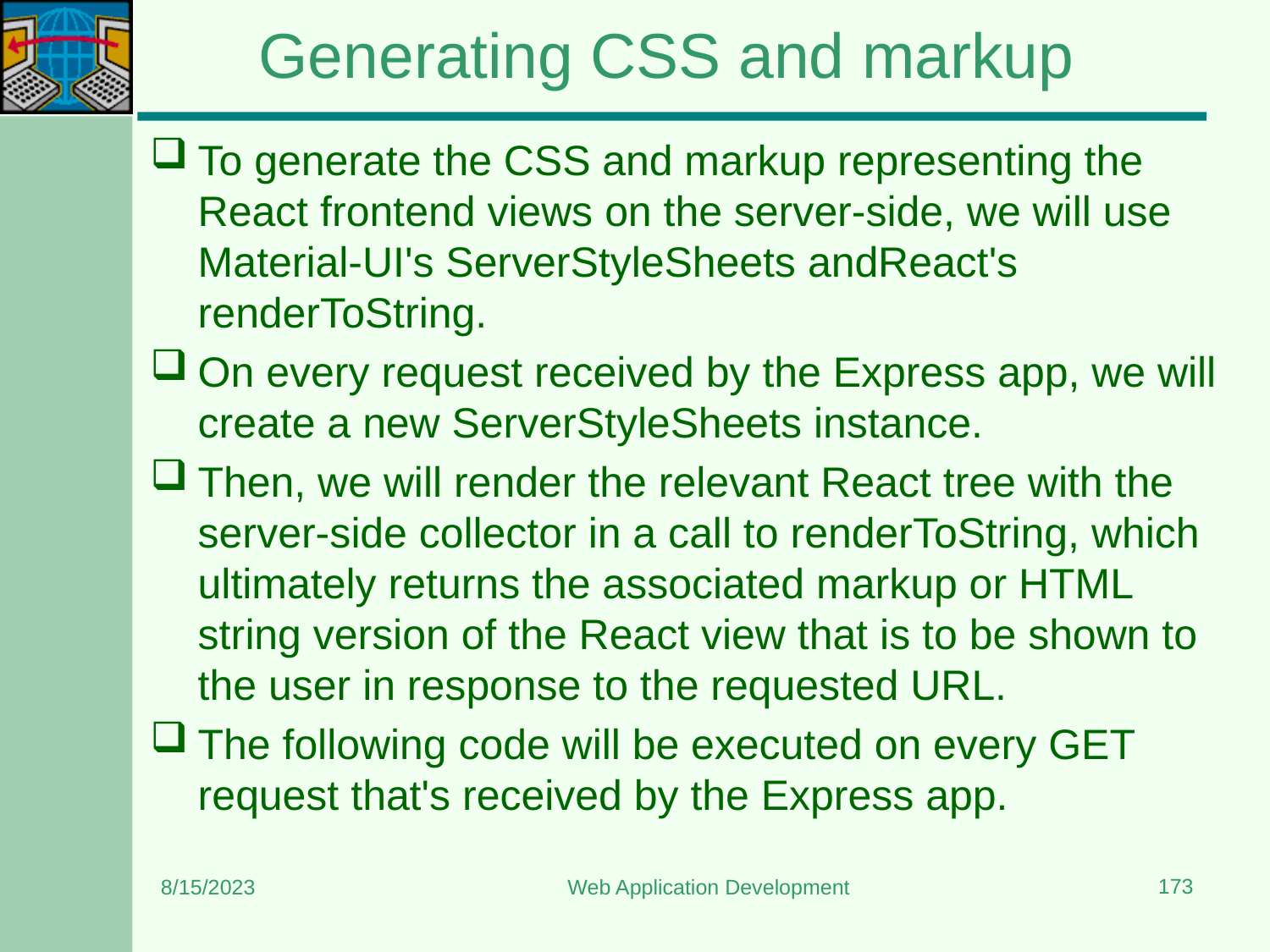

# Generating CSS and markup
To generate the CSS and markup representing the React frontend views on the server-side, we will use Material-UI's ServerStyleSheets andReact's renderToString.
On every request received by the Express app, we will create a new ServerStyleSheets instance.
Then, we will render the relevant React tree with the server-side collector in a call to renderToString, which ultimately returns the associated markup or HTML string version of the React view that is to be shown to the user in response to the requested URL.
The following code will be executed on every GET request that's received by the Express app.
173
8/15/2023
Web Application Development